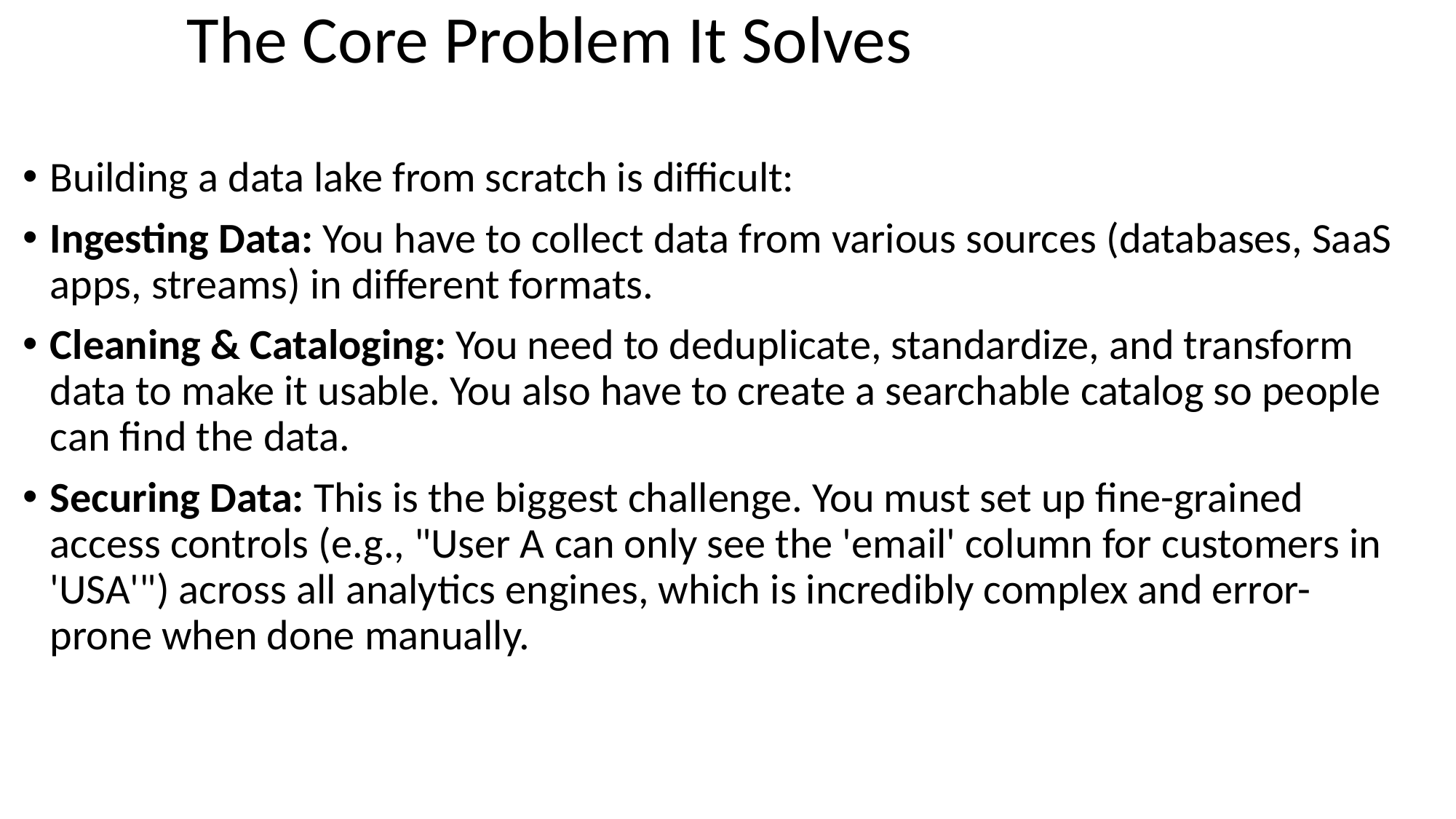

# The Core Problem It Solves
Building a data lake from scratch is difficult:
Ingesting Data: You have to collect data from various sources (databases, SaaS apps, streams) in different formats.
Cleaning & Cataloging: You need to deduplicate, standardize, and transform data to make it usable. You also have to create a searchable catalog so people can find the data.
Securing Data: This is the biggest challenge. You must set up fine-grained access controls (e.g., "User A can only see the 'email' column for customers in 'USA'") across all analytics engines, which is incredibly complex and error-prone when done manually.